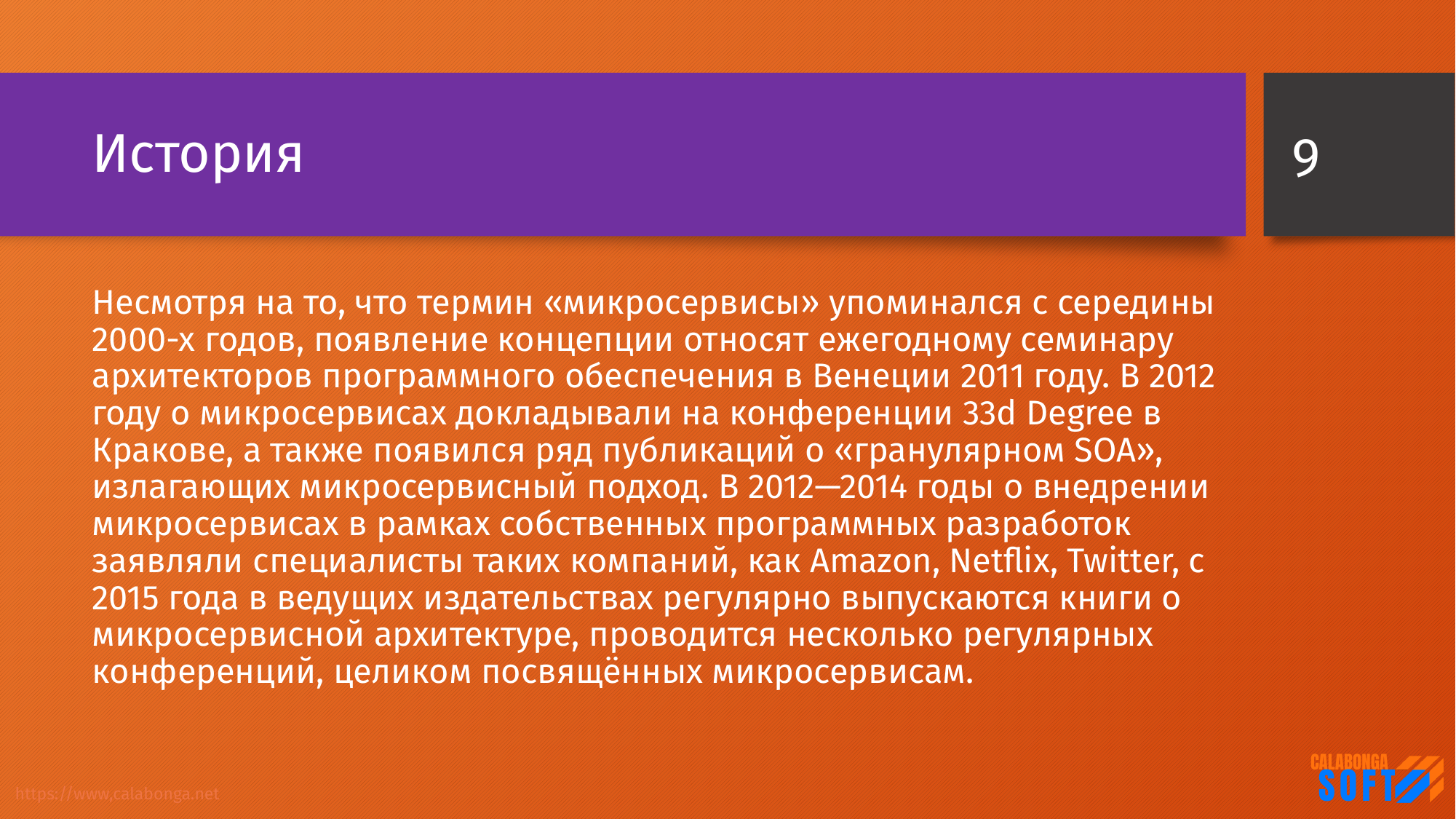

9
# История
Несмотря на то, что термин «микросервисы» упоминался с середины 2000-х годов, появление концепции относят ежегодному семинару архитекторов программного обеспечения в Венеции 2011 году. В 2012 году о микросервисах докладывали на конференции 33d Degree в Кракове, а также появился ряд публикаций о «гранулярном SOA», излагающих микросервисный подход. В 2012—2014 годы о внедрении микросервисах в рамках собственных программных разработок заявляли специалисты таких компаний, как Amazon, Netflix, Twitter, с 2015 года в ведущих издательствах регулярно выпускаются книги о микросервисной архитектуре, проводится несколько регулярных конференций, целиком посвящённых микросервисам.